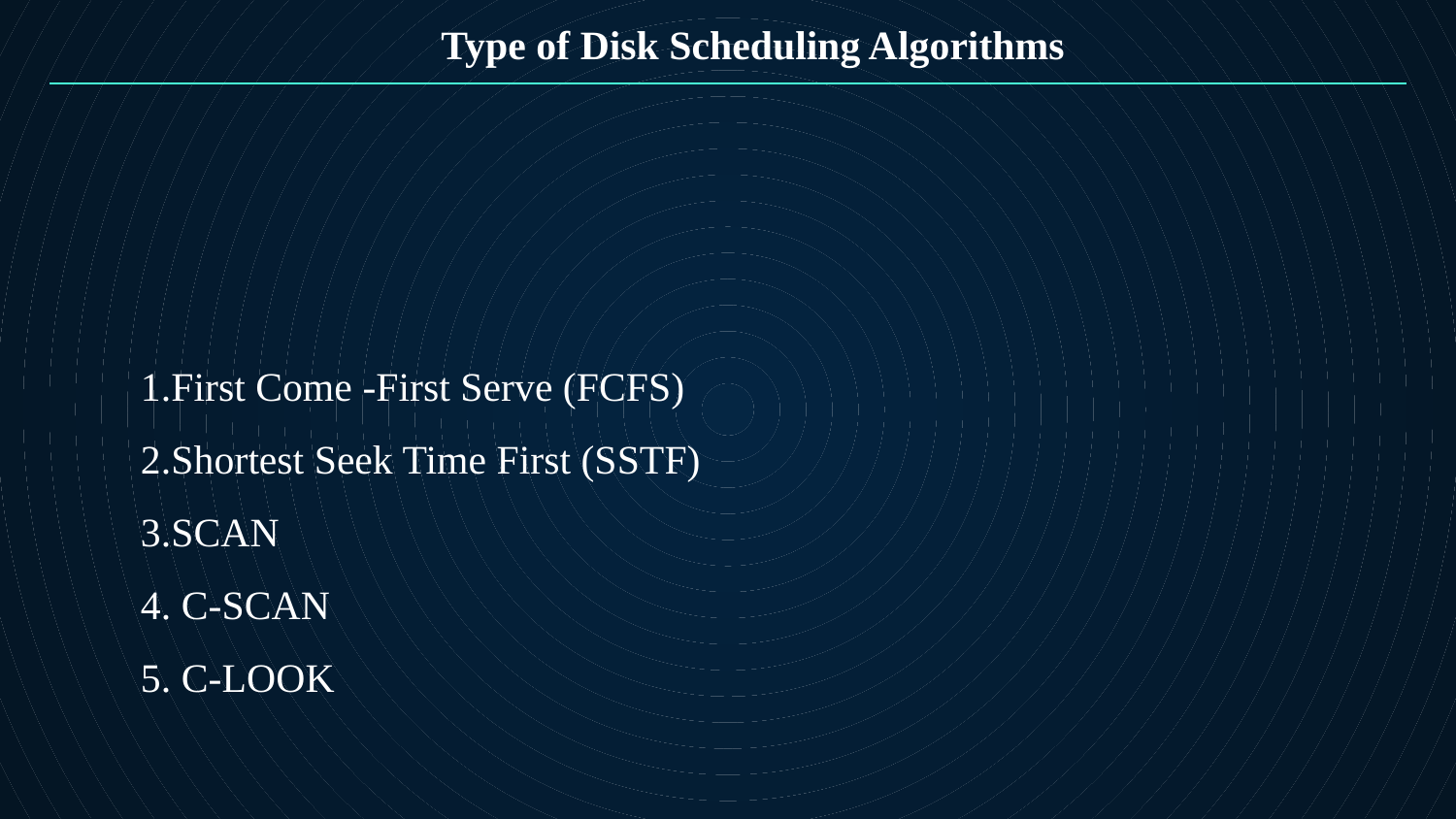

Type of Disk Scheduling Algorithms

1.First Come -First Serve (FCFS)
2.Shortest Seek Time First (SSTF)
3.SCAN
4. C-SCAN
5. C-LOOK